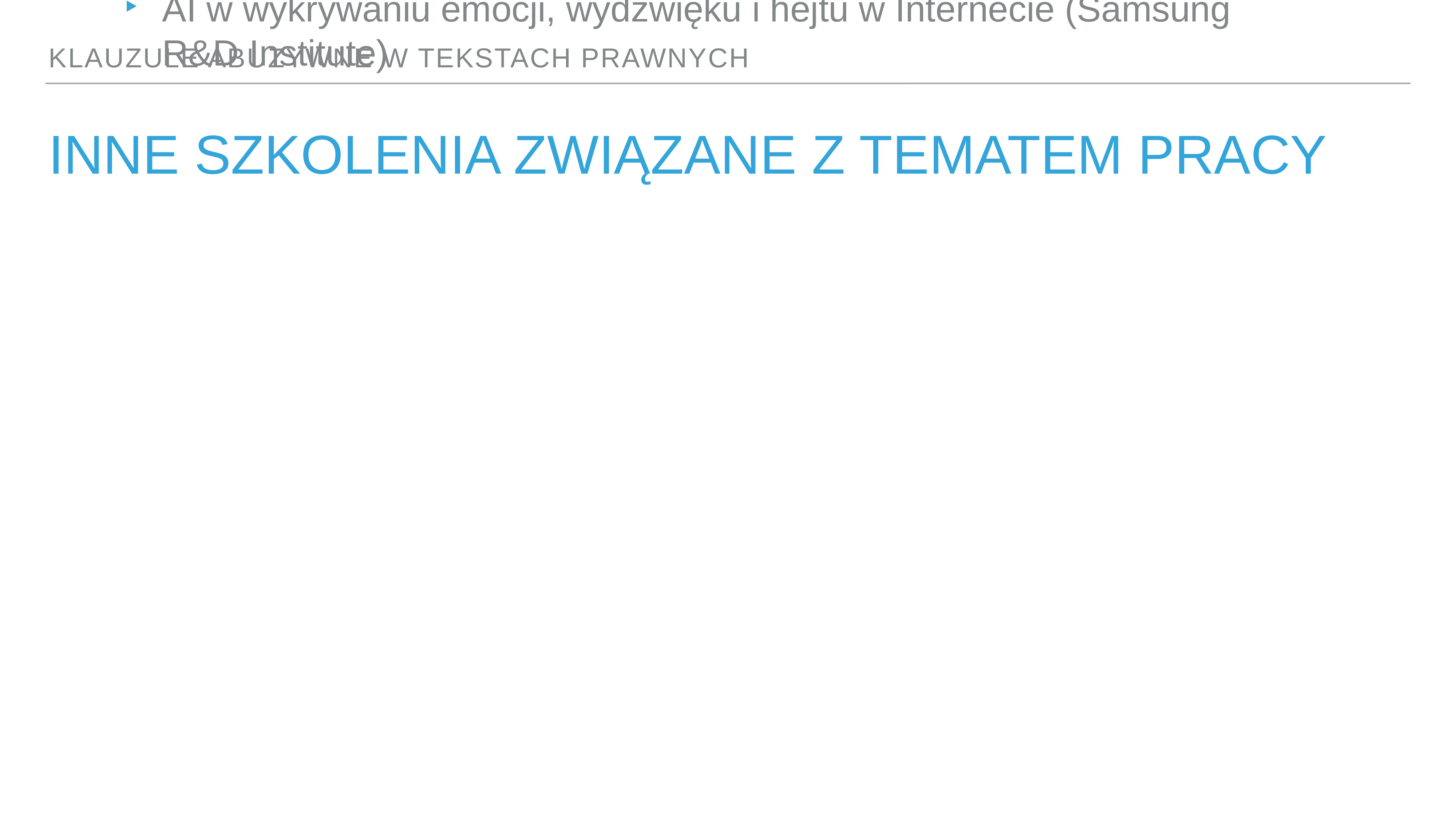

Praktyczna ocena jakości modeli predykcyjnych (Bank Millenium)
Wykorzystanie sieci neuronowych w analizie tekstu - algorytm world2vec w Pythonie (Bank Millenium)
Głębokie sieci neuronowe w modelowaniu języka (Samsung R&D Institute)
AI w wykrywaniu emocji, wydźwięku i hejtu w Internecie (Samsung R&D Institute)
Klauzule Abuzywne w tekstach Prawnych
# Inne szkolenia związane z Tematem pracy